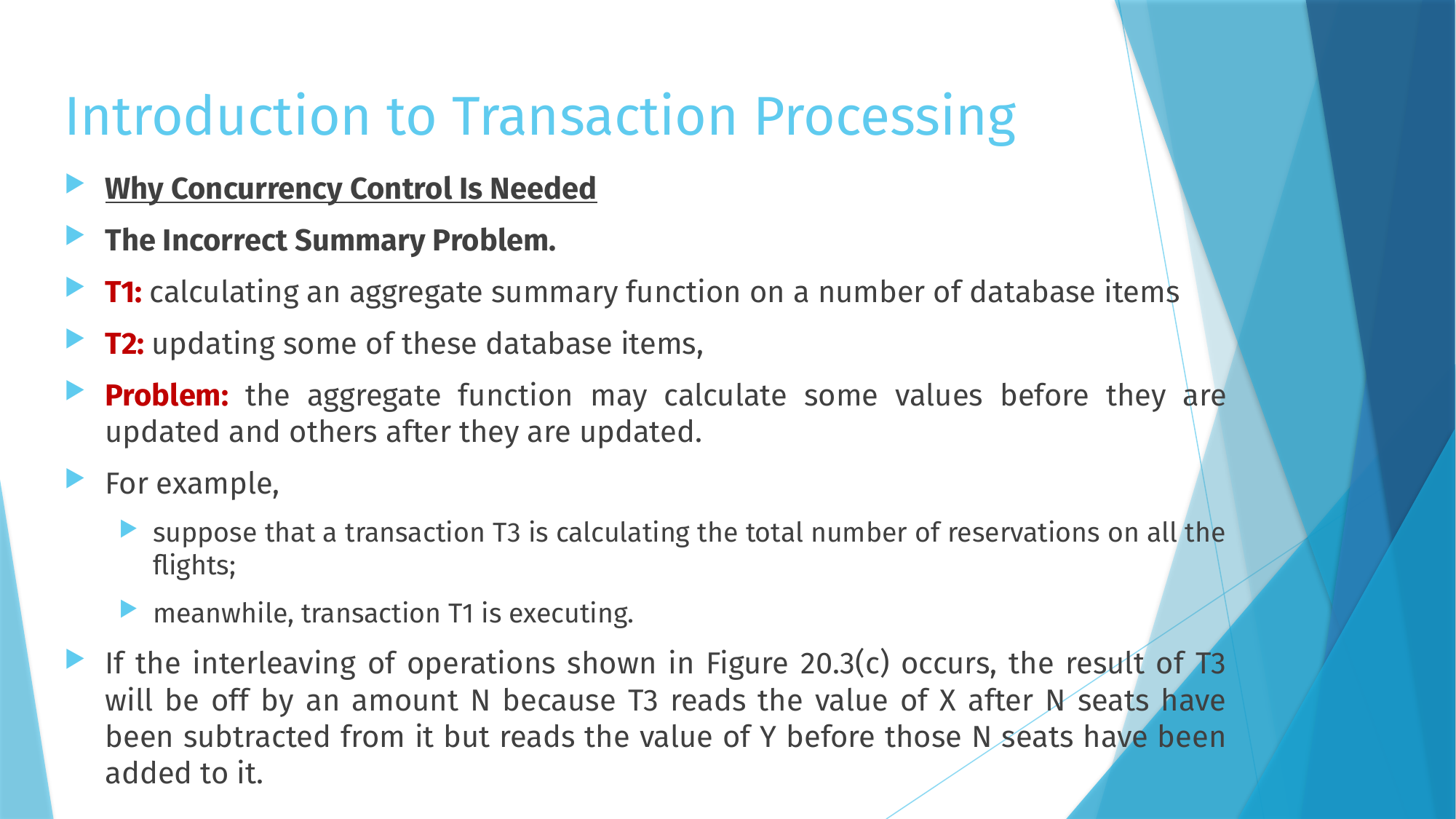

# Introduction to Transaction Processing
Why Concurrency Control Is Needed
The Incorrect Summary Problem.
T1: calculating an aggregate summary function on a number of database items
T2: updating some of these database items,
Problem: the aggregate function may calculate some values before they are updated and others after they are updated.
For example,
suppose that a transaction T3 is calculating the total number of reservations on all the flights;
meanwhile, transaction T1 is executing.
If the interleaving of operations shown in Figure 20.3(c) occurs, the result of T3 will be off by an amount N because T3 reads the value of X after N seats have been subtracted from it but reads the value of Y before those N seats have been added to it.